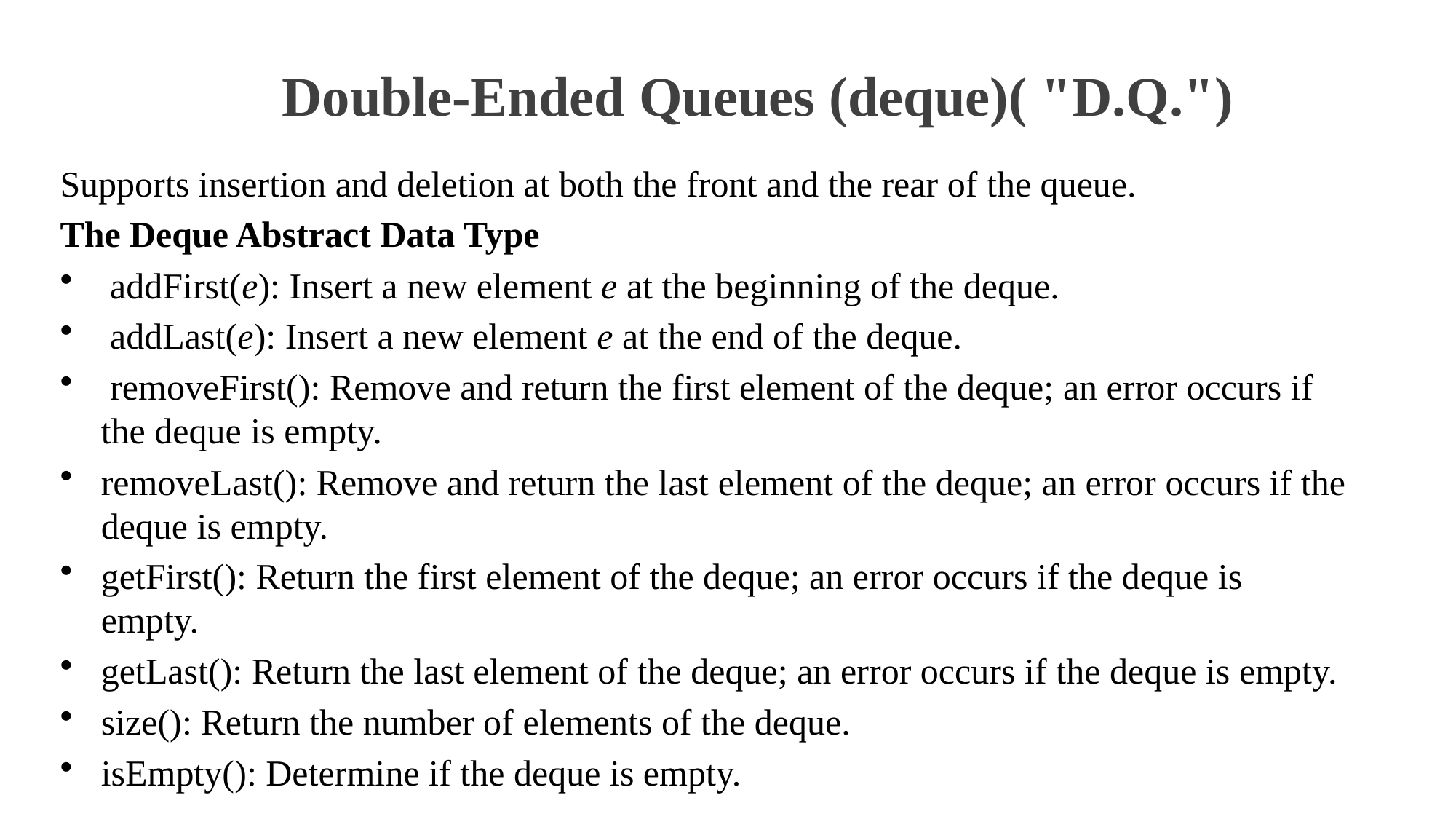

Queues
53
# Double-Ended Queues (deque)( "D.Q.")
Supports insertion and deletion at both the front and the rear of the queue.
The Deque Abstract Data Type
 addFirst(e): Insert a new element e at the beginning of the deque.
 addLast(e): Insert a new element e at the end of the deque.
 removeFirst(): Remove and return the first element of the deque; an error occurs if the deque is empty.
removeLast(): Remove and return the last element of the deque; an error occurs if the deque is empty.
getFirst(): Return the first element of the deque; an error occurs if the deque is empty.
getLast(): Return the last element of the deque; an error occurs if the deque is empty.
size(): Return the number of elements of the deque.
isEmpty(): Determine if the deque is empty.